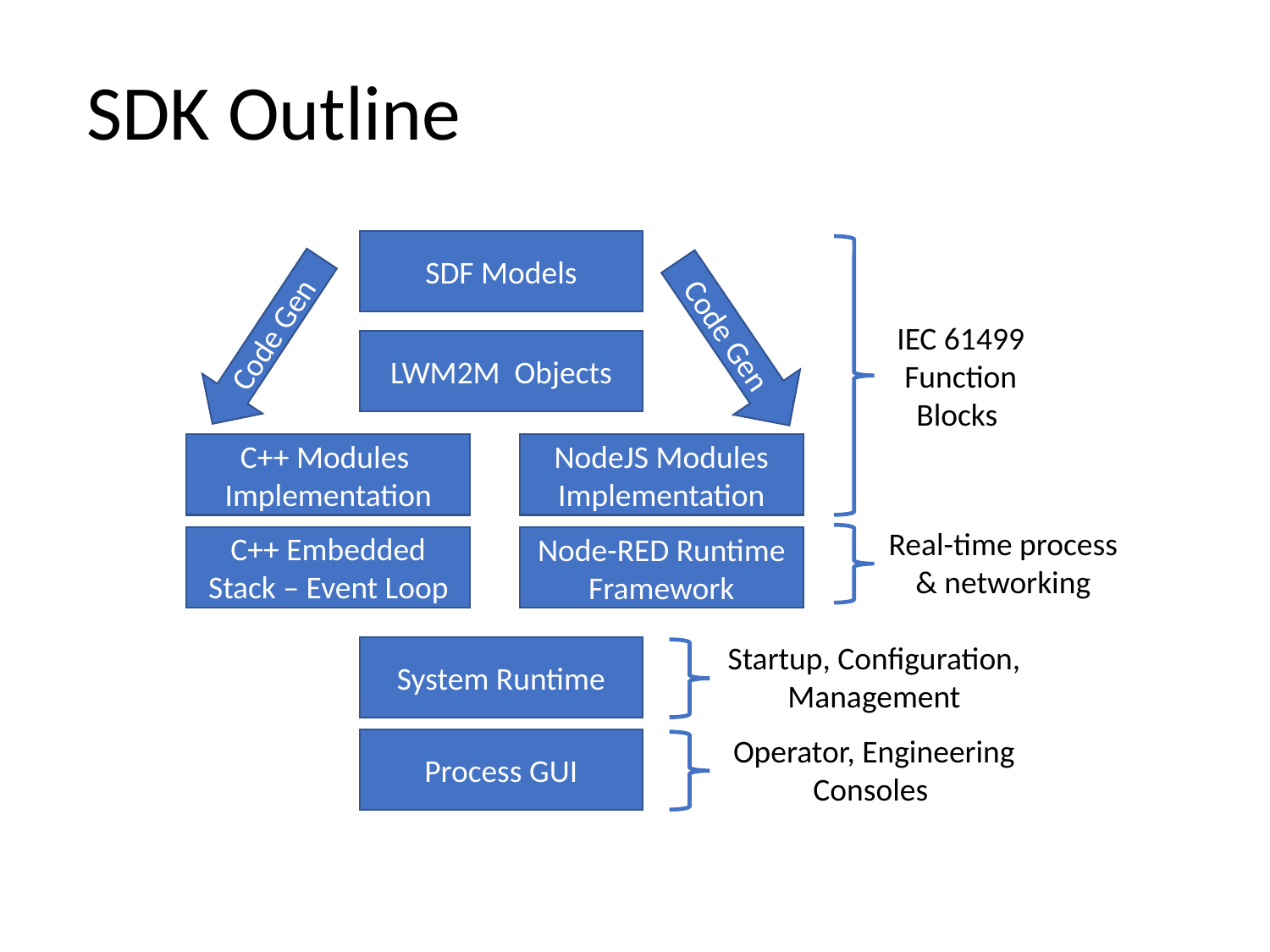

# SDK Outline
SDF Models

Code Gen
Code Gen
IEC 61499 Function Blocks
LWM2M  Objects
NodeJS Modules Implementation
C++ Modules  Implementation
Real-time process & networking

C++ Embedded Stack – Event Loop
Node-RED Runtime Framework
Startup, Configuration, Management
System Runtime

Operator, Engineering Consoles
Process GUI